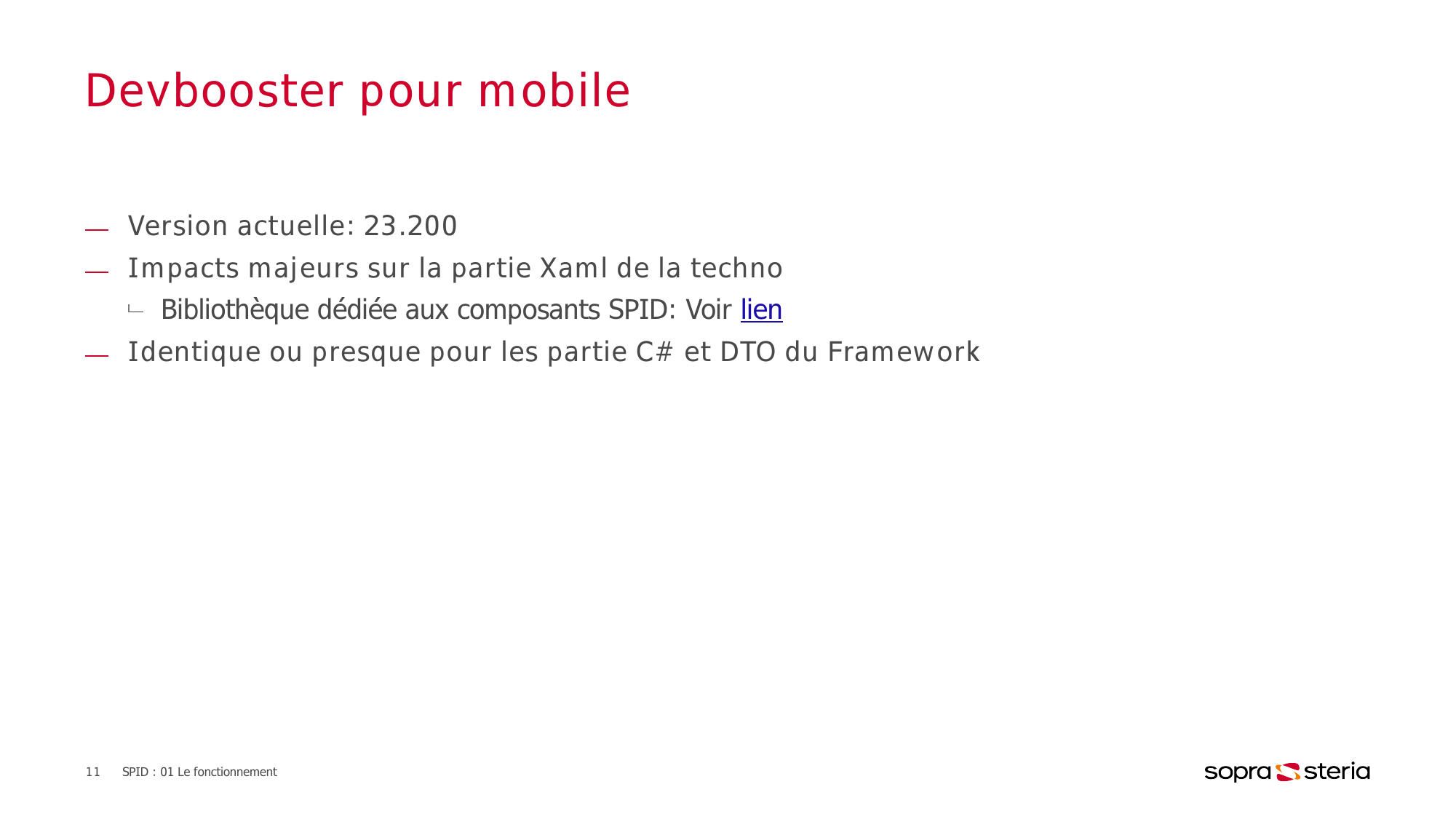

# Devbooster pour mobile

Version actuelle: 23.200
Impacts majeurs sur la partie Xaml de la techno
Bibliothèque dédiée aux composants SPID: Voir lien
Identique ou presque pour les partie C# et DTO du Framework
11
SPID : 01 Le fonctionnement